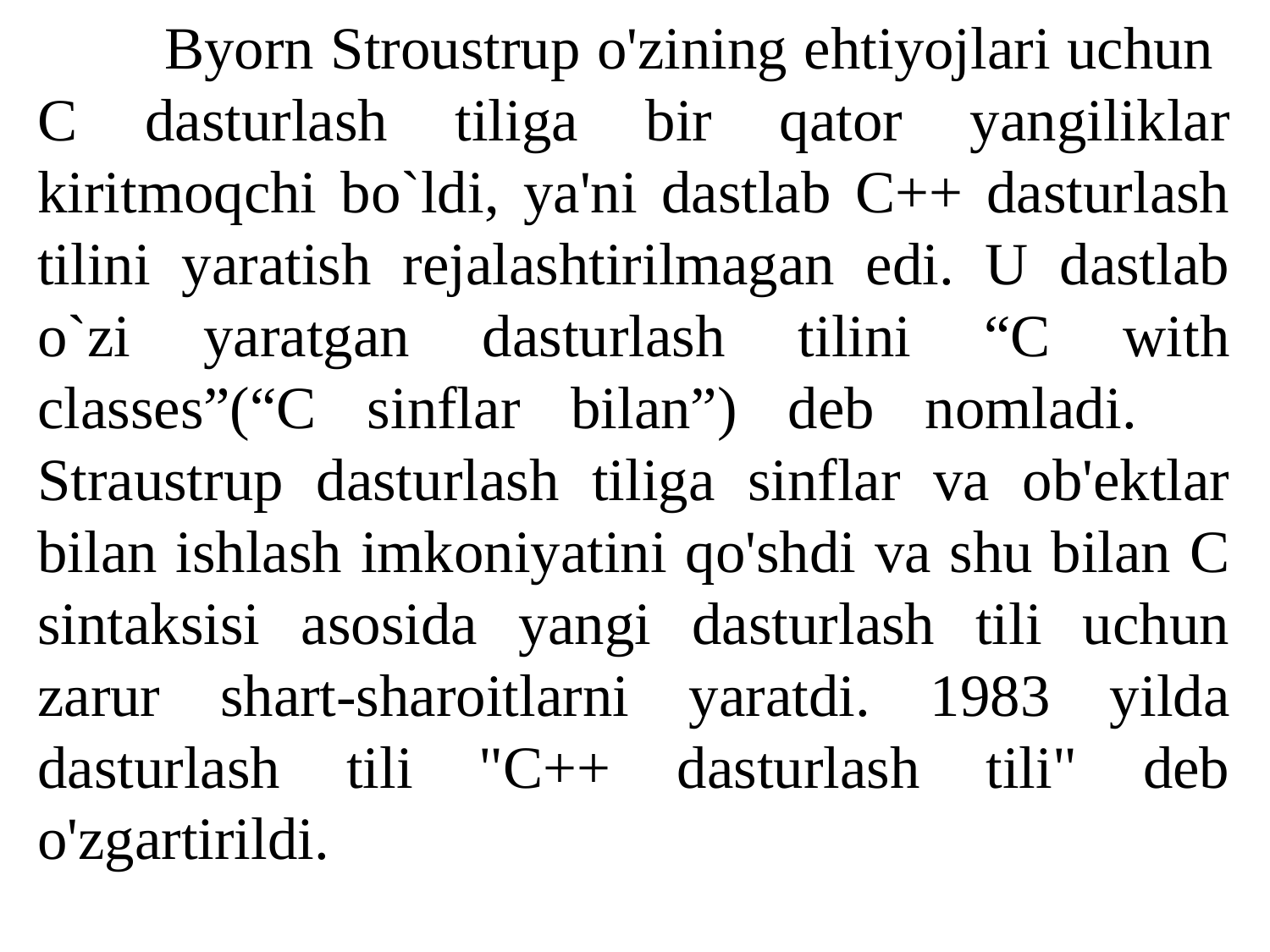

Byorn Stroustrup o'zining ehtiyojlari uchun  C dasturlash tiliga bir qator yangiliklar kiritmoqchi bo`ldi, ya'ni dastlab C++ dasturlash tilini yaratish rejalashtirilmagan edi. U dastlab o`zi yaratgan dasturlash tilini “C with classes”(“C sinflar bilan”) deb nomladi. 	Straustrup dasturlash tiliga sinflar va ob'ektlar bilan ishlash imkoniyatini qo'shdi va shu bilan C sintaksisi asosida yangi dasturlash tili uchun zarur shart-sharoitlarni yaratdi. 1983 yilda dasturlash tili "C++ dasturlash tili" deb o'zgartirildi.